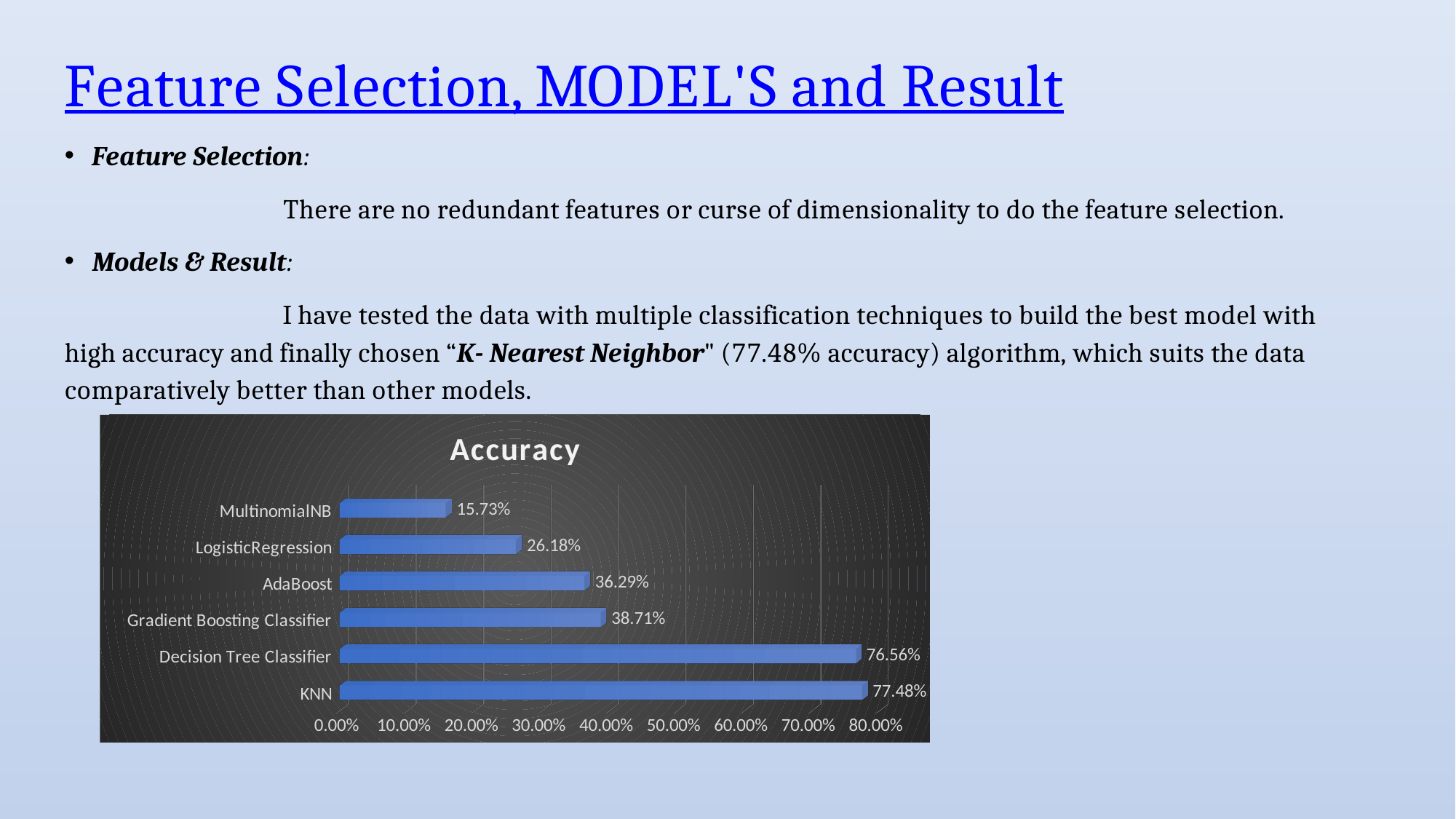

# Feature Selection, MODEL'S and Result
Feature Selection:
		There are no redundant features or curse of dimensionality to do the feature selection.
Models & Result:
		I have tested the data with multiple classification techniques to build the best model with high accuracy and finally chosen “K- Nearest Neighbor" (77.48% accuracy) algorithm, which suits the data comparatively better than other models.

[unsupported chart]